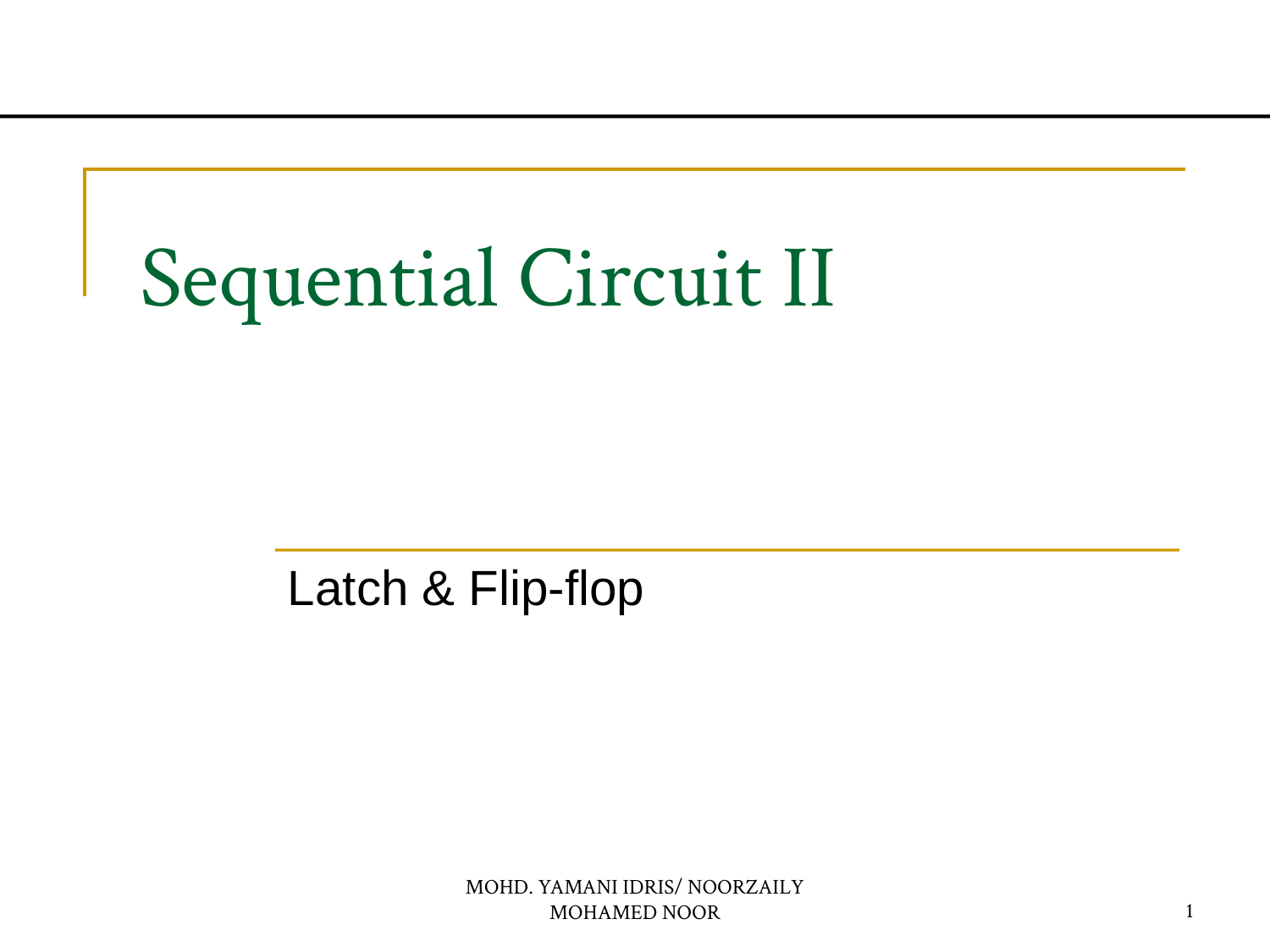

# Sequential Circuit II

Latch & Flip-flop
MOHD. YAMANI IDRIS/ NOORZAILY MOHAMED NOOR
1